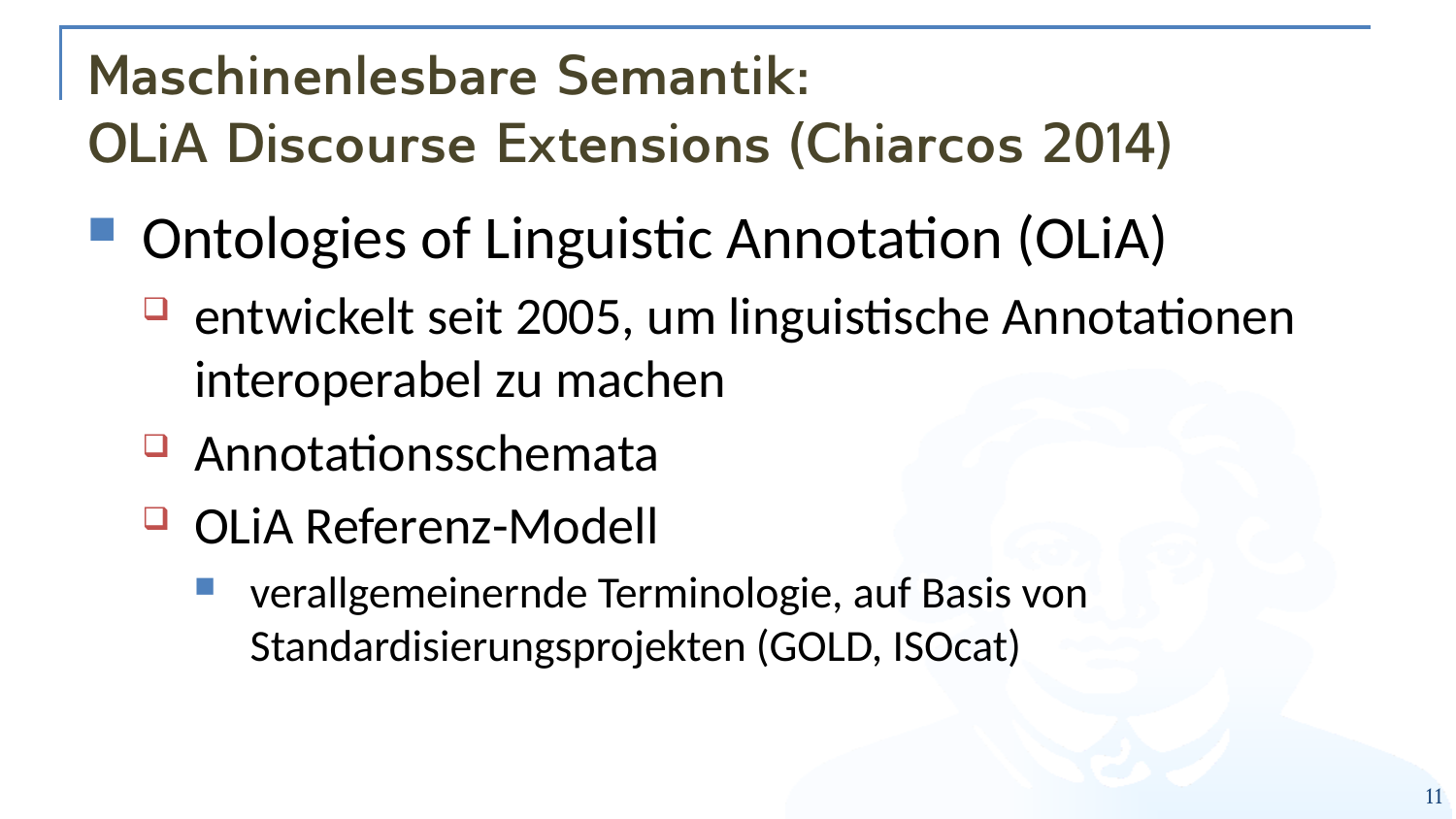

# Maschinenlesbare Semantik: OLiA Discourse Extensions (Chiarcos 2014)
Ontologies of Linguistic Annotation (OLiA)
entwickelt seit 2005, um linguistische Annotationen interoperabel zu machen
Annotationsschemata
OLiA Referenz-Modell
verallgemeinernde Terminologie, auf Basis von Standardisierungsprojekten (GOLD, ISOcat)
11